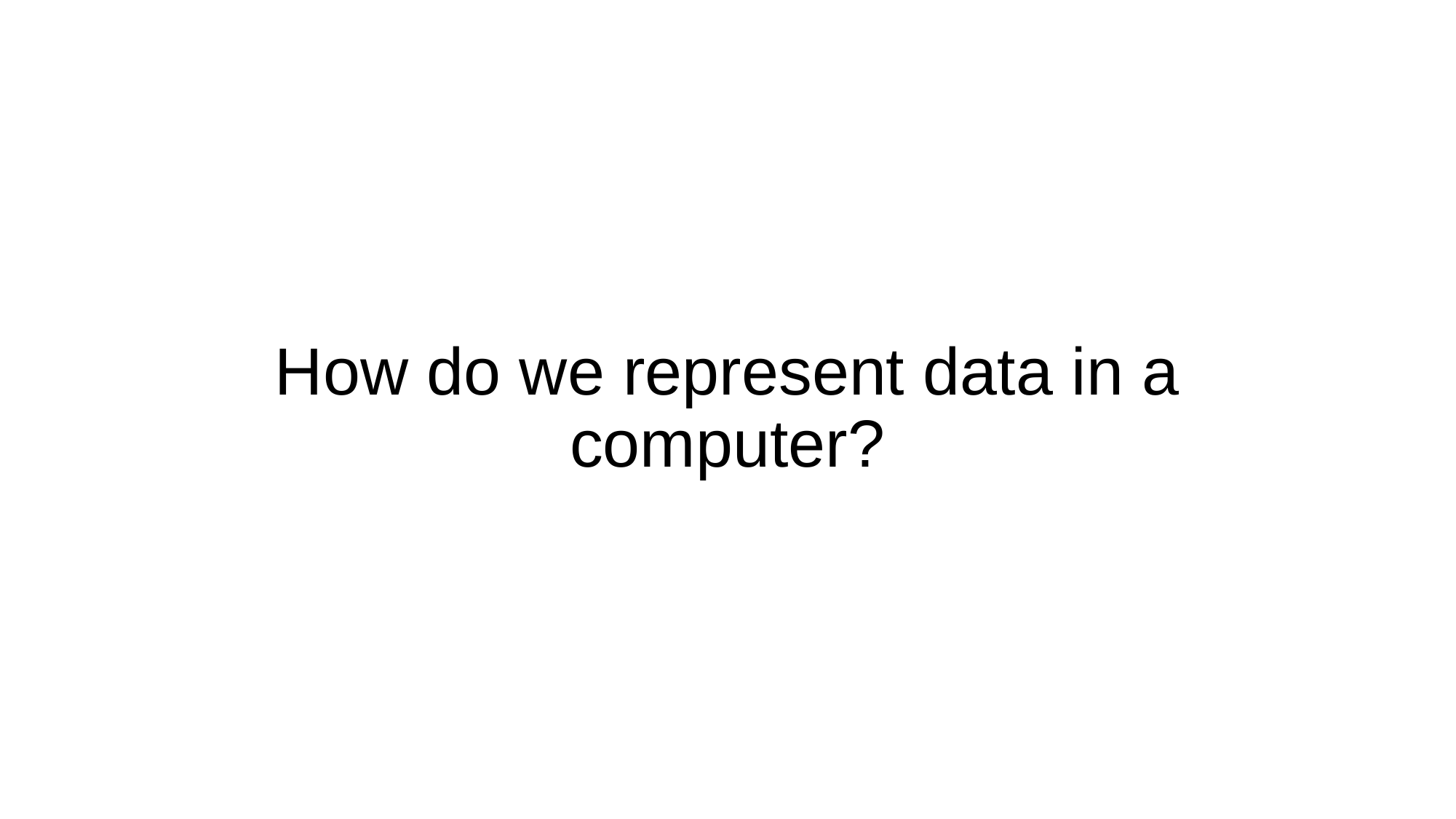

# How do we represent data in a computer?